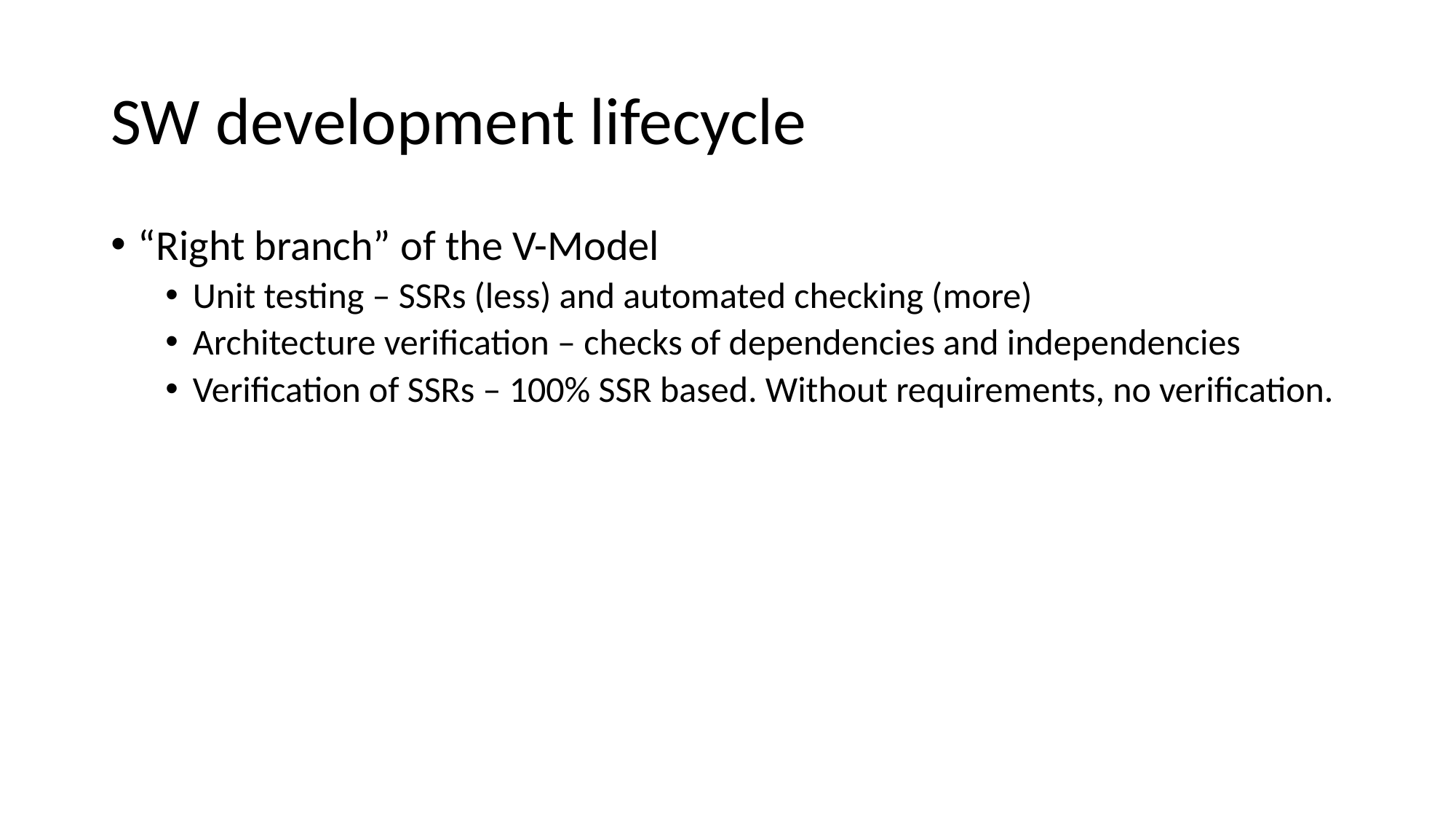

# SW development lifecycle
“Right branch” of the V-Model
Unit testing – SSRs (less) and automated checking (more)
Architecture verification – checks of dependencies and independencies
Verification of SSRs – 100% SSR based. Without requirements, no verification.